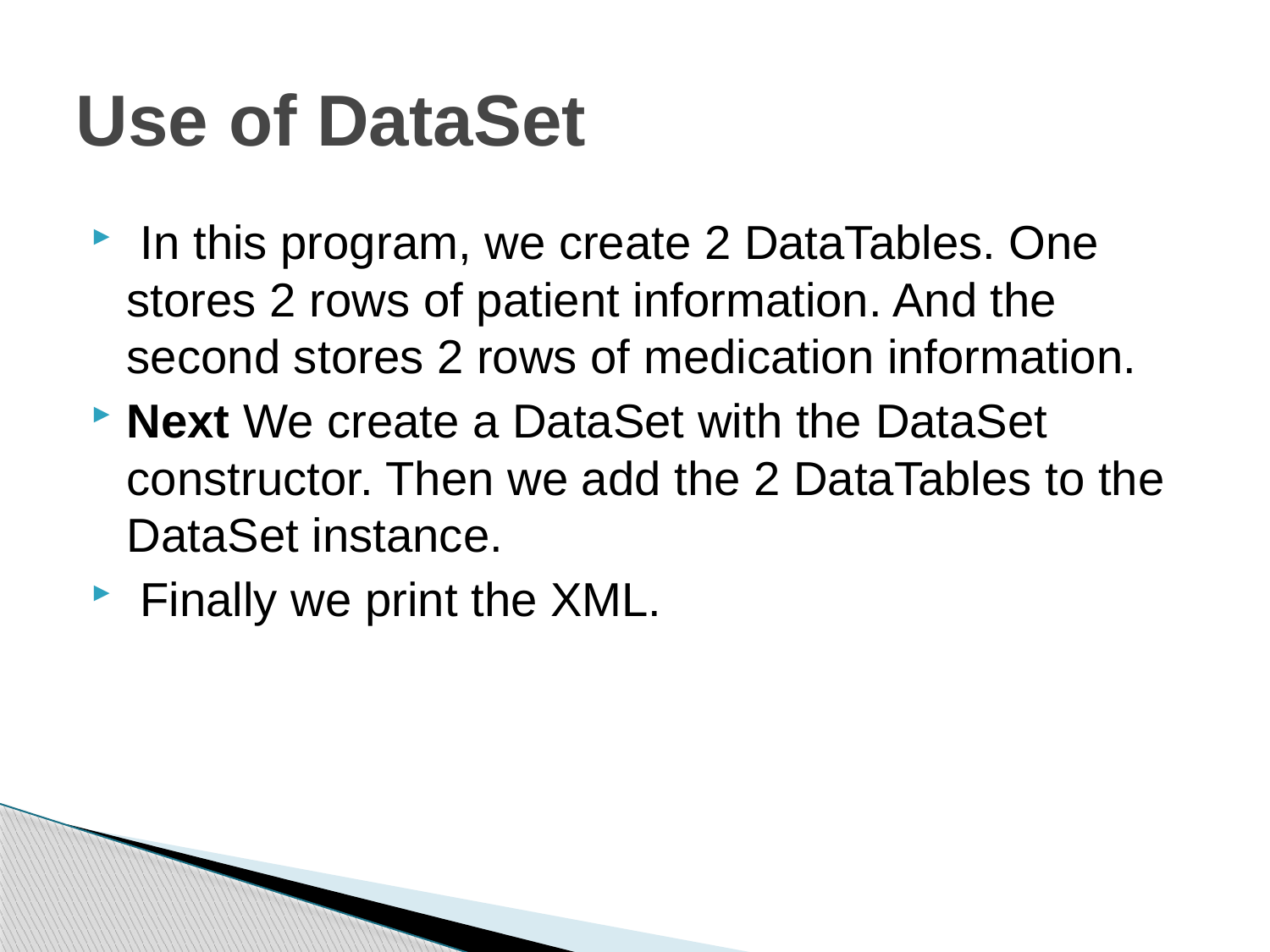

# Use of DataSet
 In this program, we create 2 DataTables. One stores 2 rows of patient information. And the second stores 2 rows of medication information.
Next We create a DataSet with the DataSet constructor. Then we add the 2 DataTables to the DataSet instance.
 Finally we print the XML.